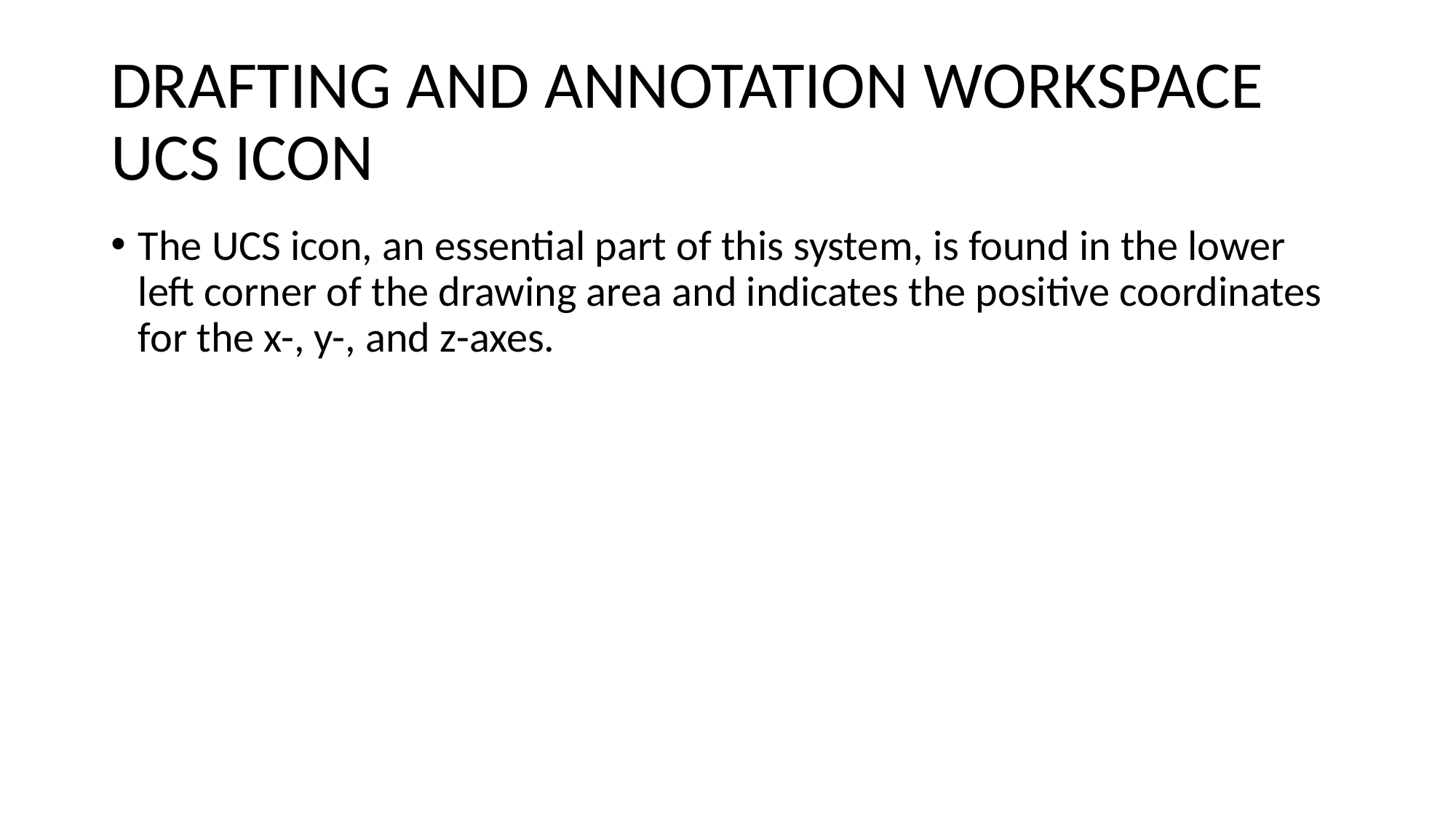

# DRAFTING AND ANNOTATION WORKSPACE UCS ICON
The UCS icon, an essential part of this system, is found in the lower left corner of the drawing area and indicates the positive coordinates for the x-, y-, and z-axes.